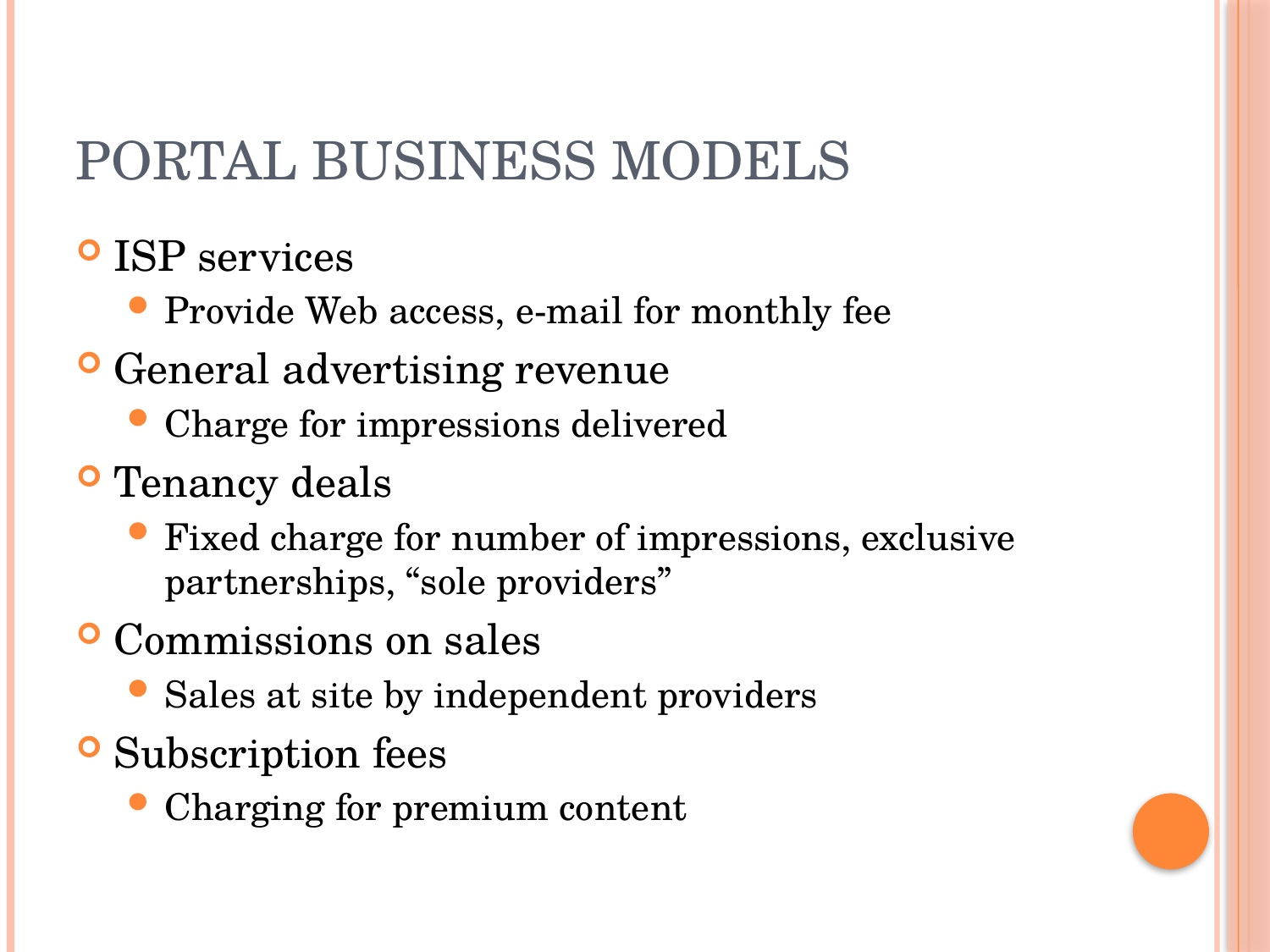

# Portal Business Models
ISP services
Provide Web access, e-mail for monthly fee
General advertising revenue
Charge for impressions delivered
Tenancy deals
Fixed charge for number of impressions, exclusive partnerships, “sole providers”
Commissions on sales
Sales at site by independent providers
Subscription fees
Charging for premium content